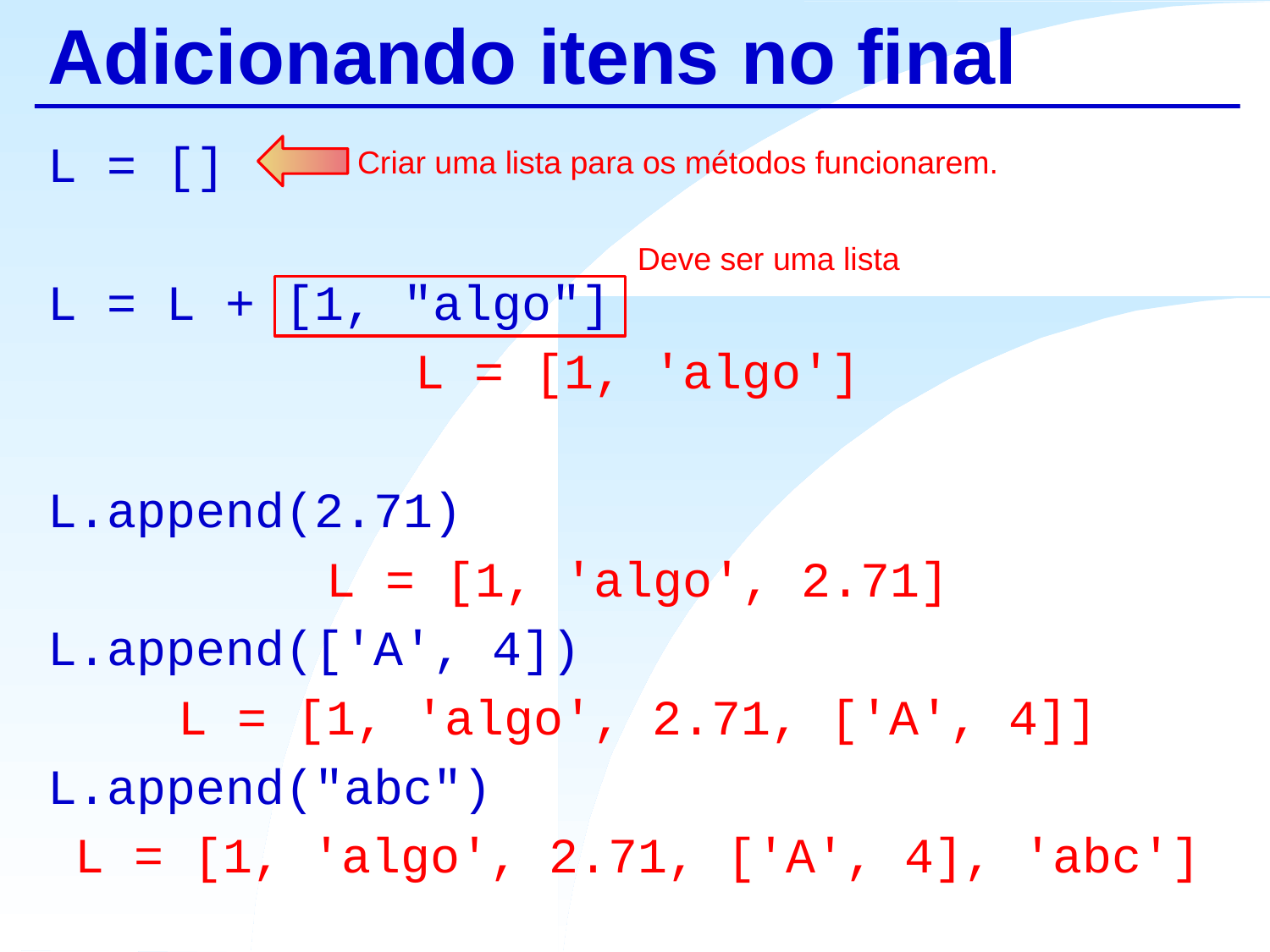

# Adicionando itens no final
L = []

L = L + [1, "algo"]
L = [1, 'algo']

L.append(2.71)
L = [1, 'algo', 2.71]
L.append(['A', 4])
L = [1, 'algo', 2.71, ['A', 4]]
L.append("abc")
L = [1, 'algo', 2.71, ['A', 4], 'abc']

Criar uma lista para os métodos funcionarem.
Deve ser uma lista